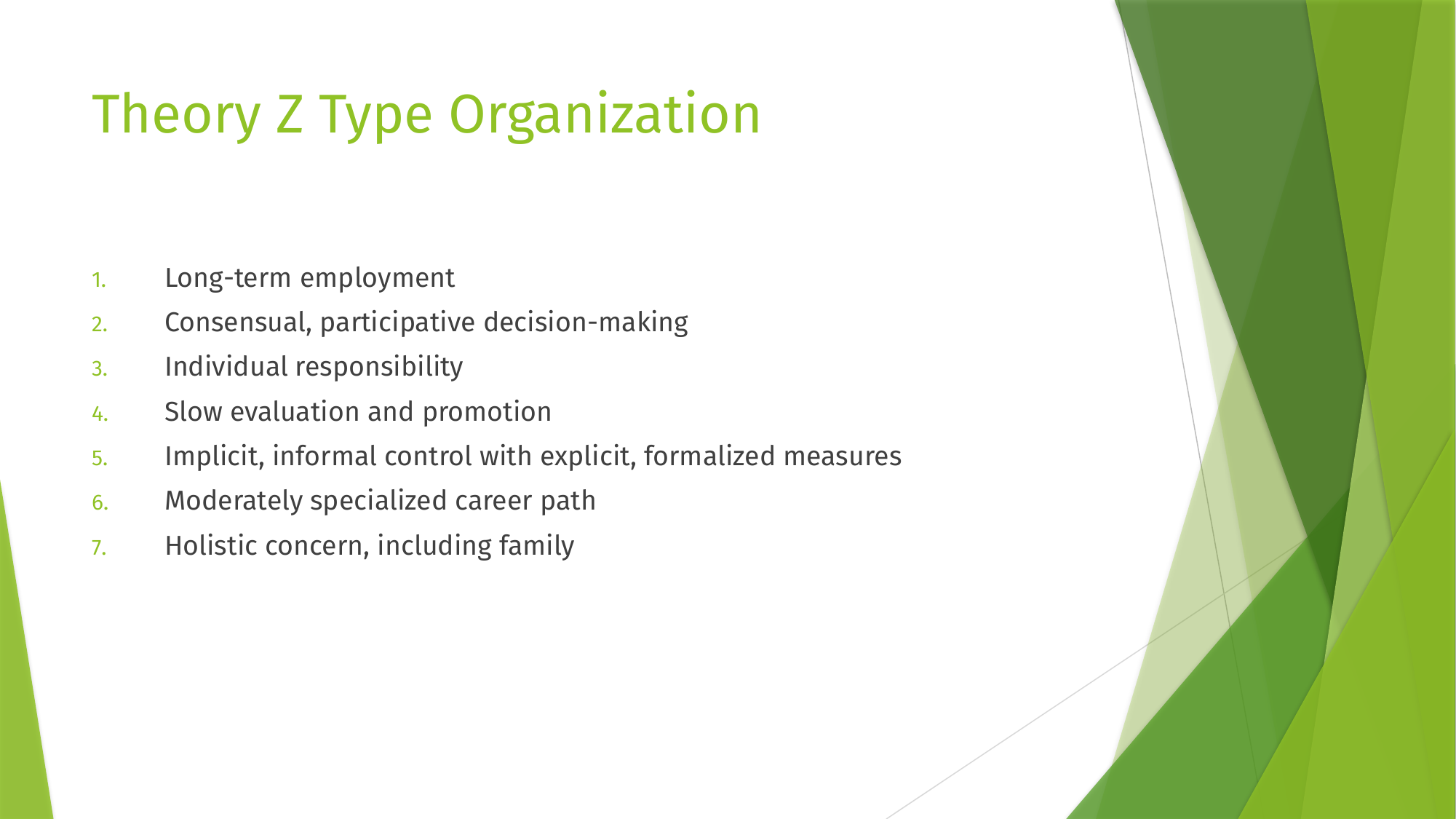

# Theory Z Type Organization
Long-term employment
Consensual, participative decision-making
Individual responsibility
Slow evaluation and promotion
Implicit, informal control with explicit, formalized measures
Moderately specialized career path
Holistic concern, including family